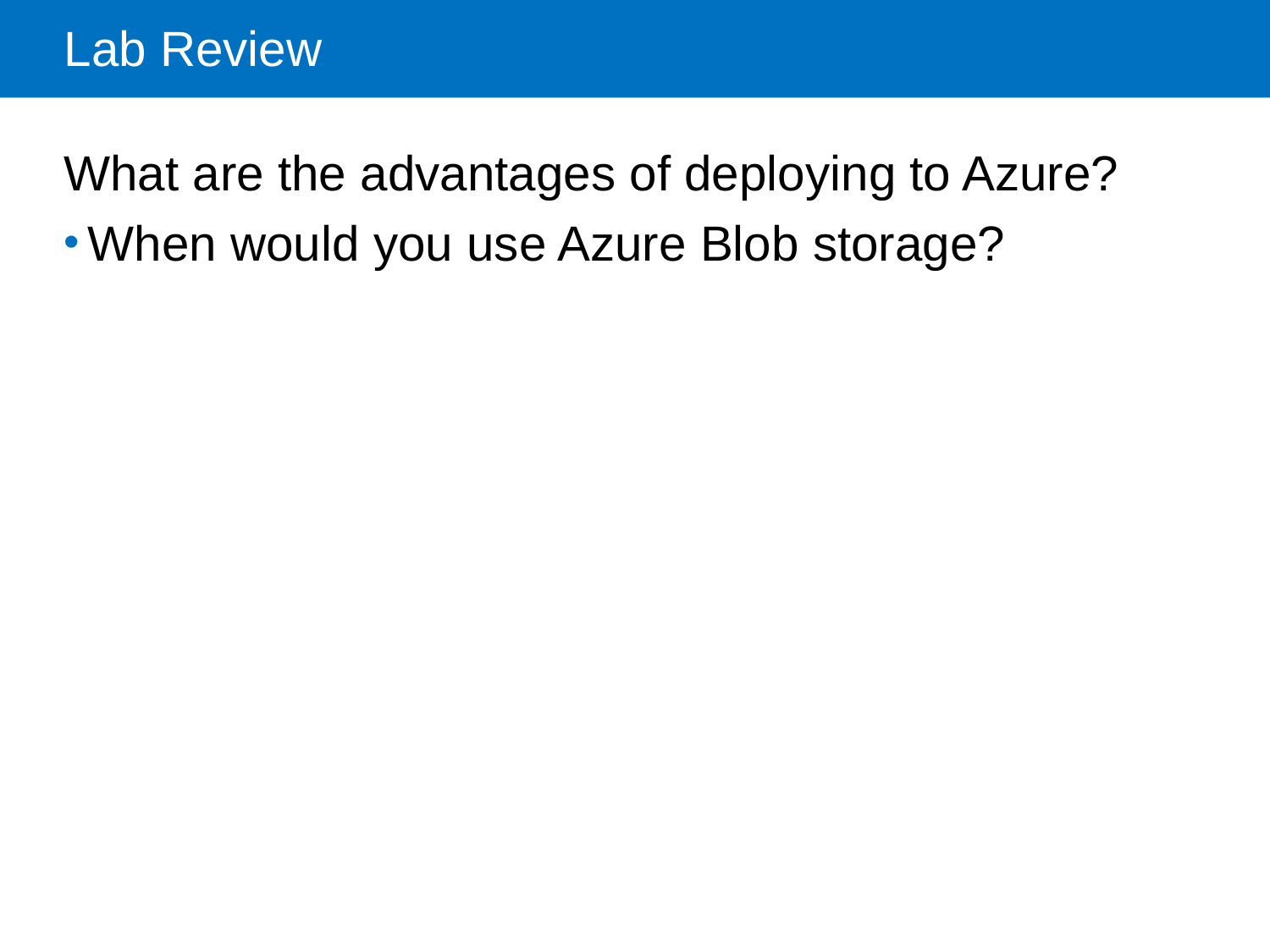

# Lab Review
What are the advantages of deploying to Azure?
When would you use Azure Blob storage?